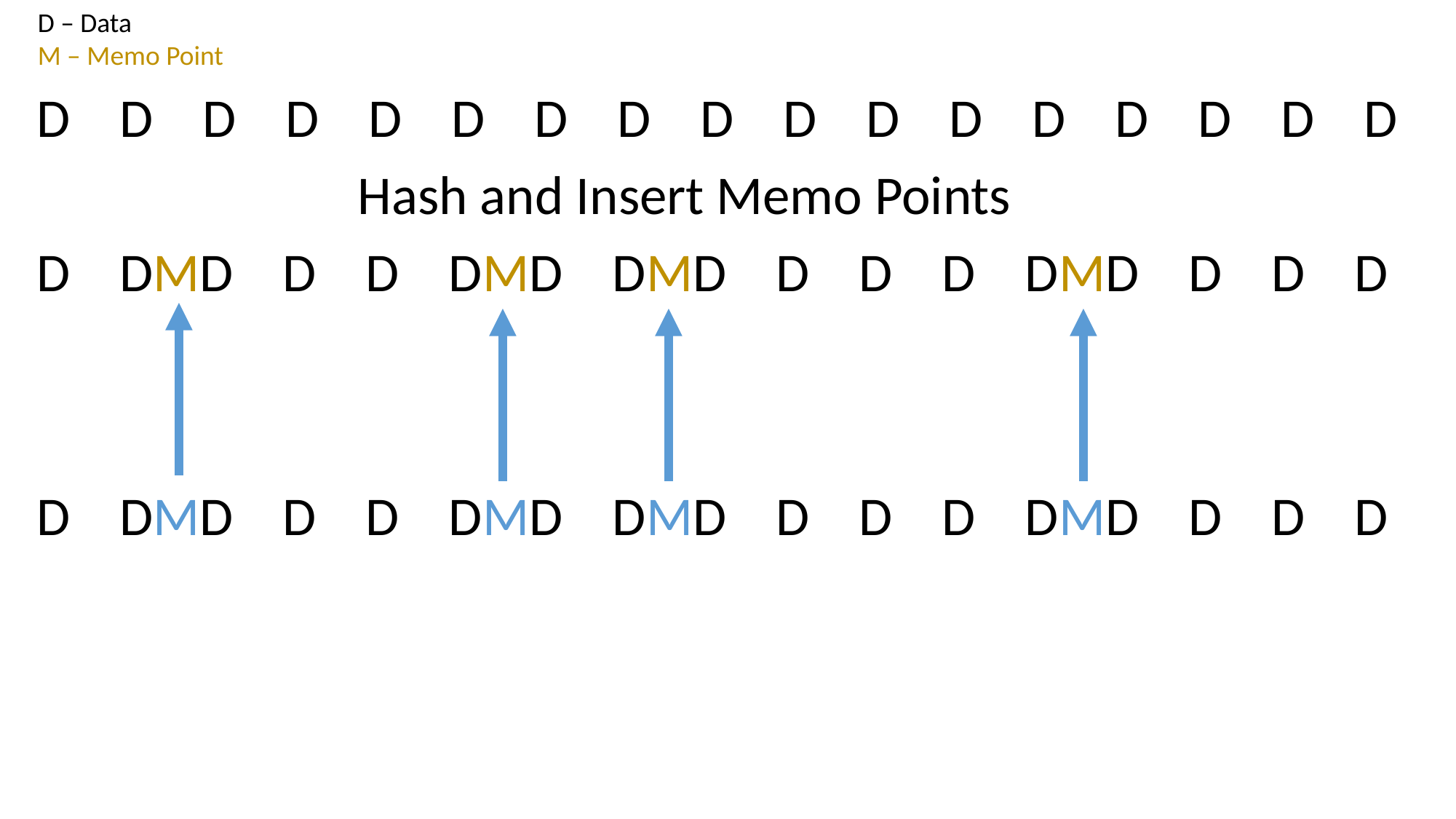

D – Data
M – Memo Point
D    D    D    D    D    D    D    D    D    D    D    D    D    D    D    D    D
Hash and Insert Memo Points
D    DMD    D    D    DMD    DMD    D    D    D    DMD    D    D    D
D    DMD    D    D    DMD    DMD    D    D    D    DMD    D    D    D